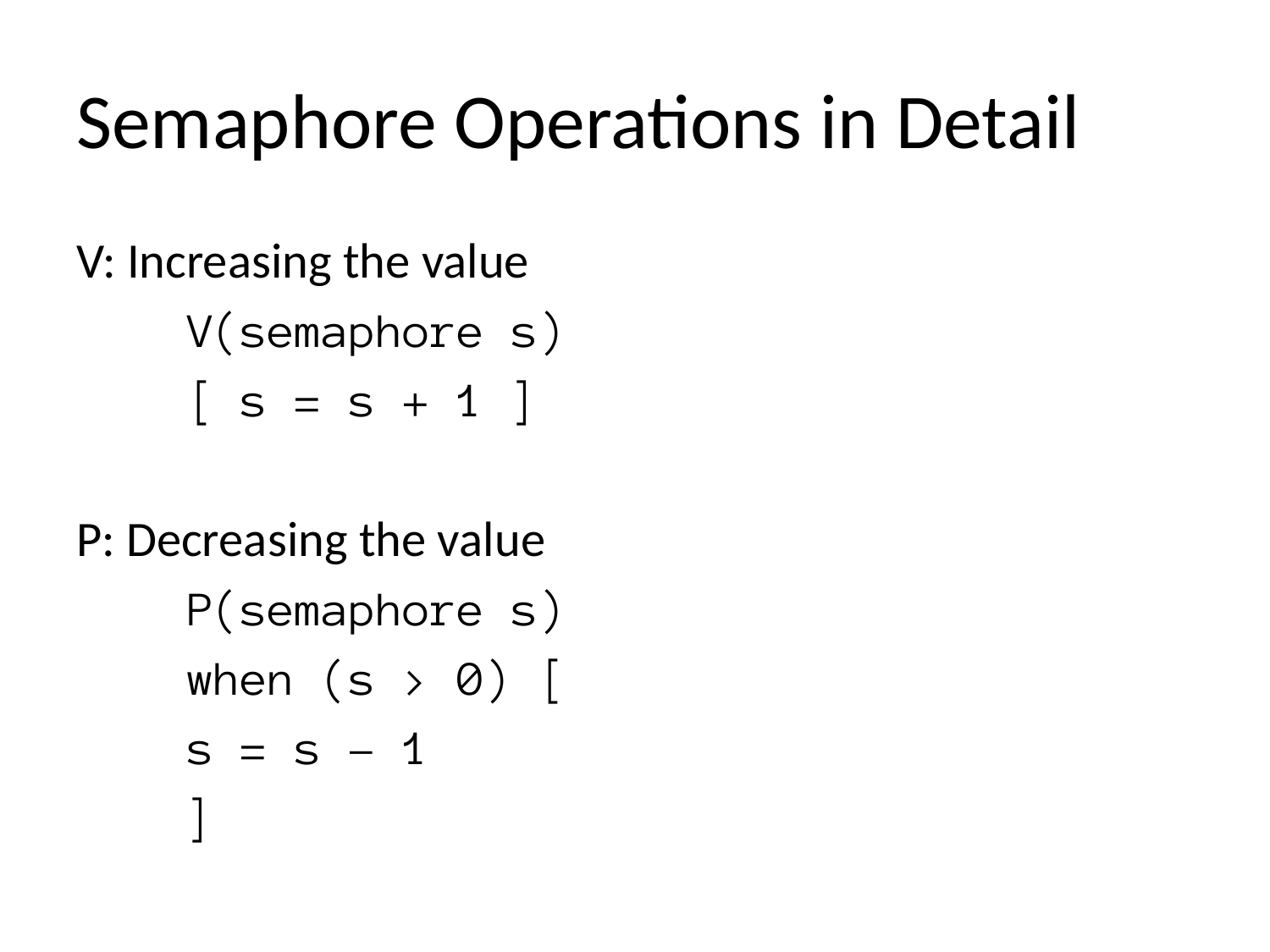

# Semaphore Operations in Detail
V: Increasing the value
	V(semaphore s)
	[ s = s + 1 ]

P: Decreasing the value
	P(semaphore s)
	when (s > 0) [
		s = s – 1
	]